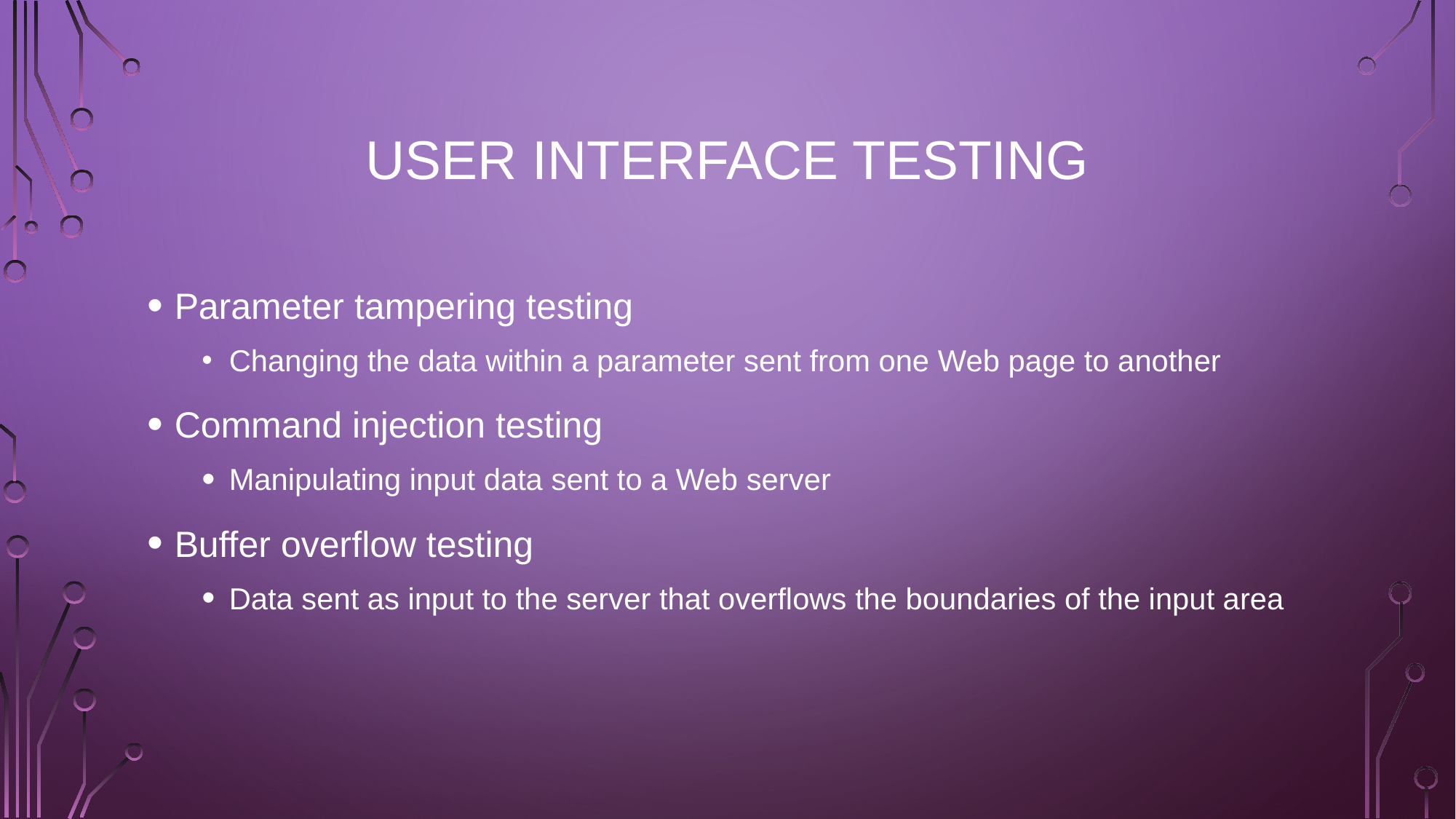

# User Interface Testing
Parameter tampering testing
Changing the data within a parameter sent from one Web page to another
Command injection testing
Manipulating input data sent to a Web server
Buffer overflow testing
Data sent as input to the server that overflows the boundaries of the input area